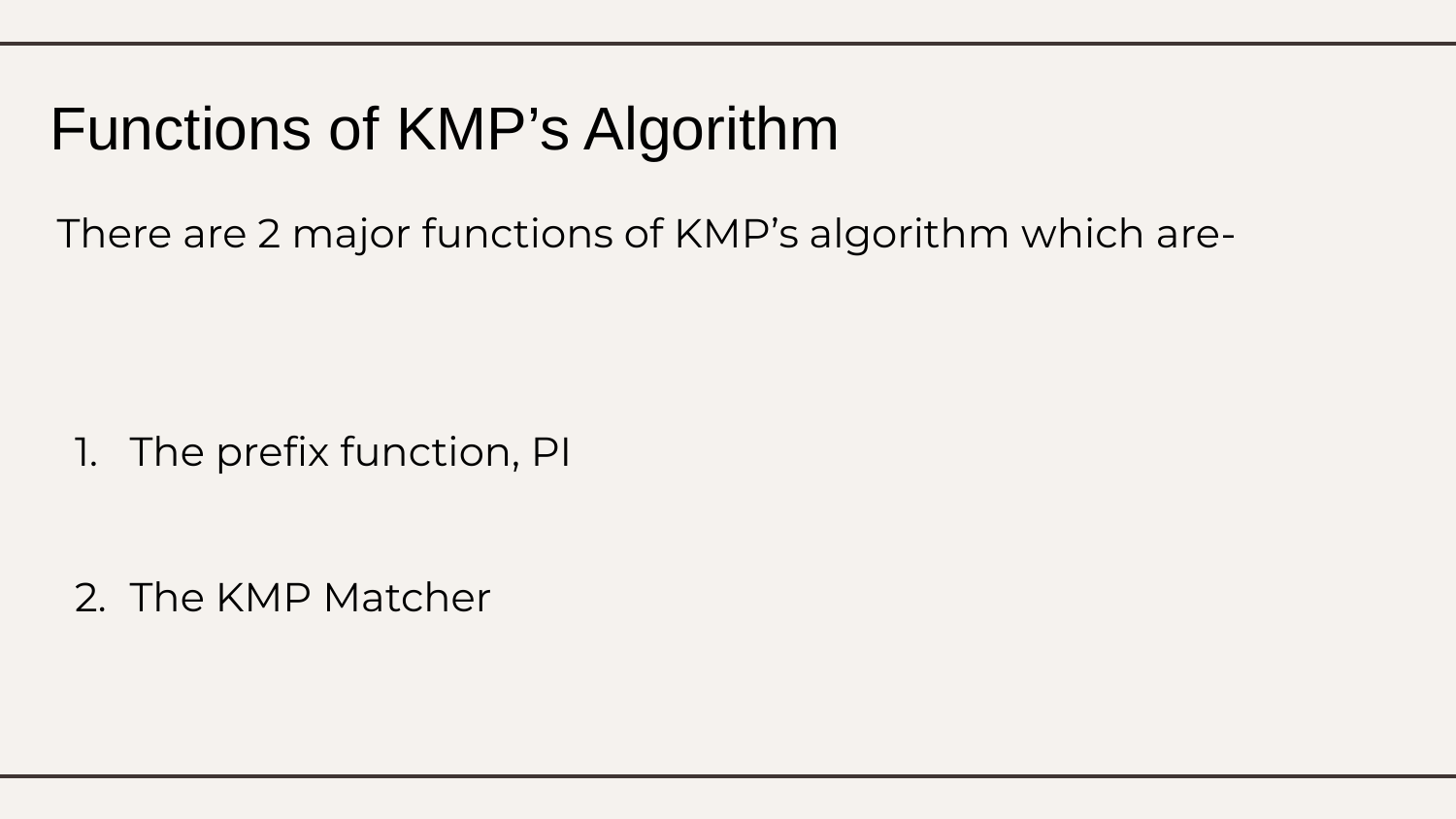

# Functions of KMP’s Algorithm
There are 2 major functions of KMP’s algorithm which are-

The prefix function, PI

The KMP Matcher